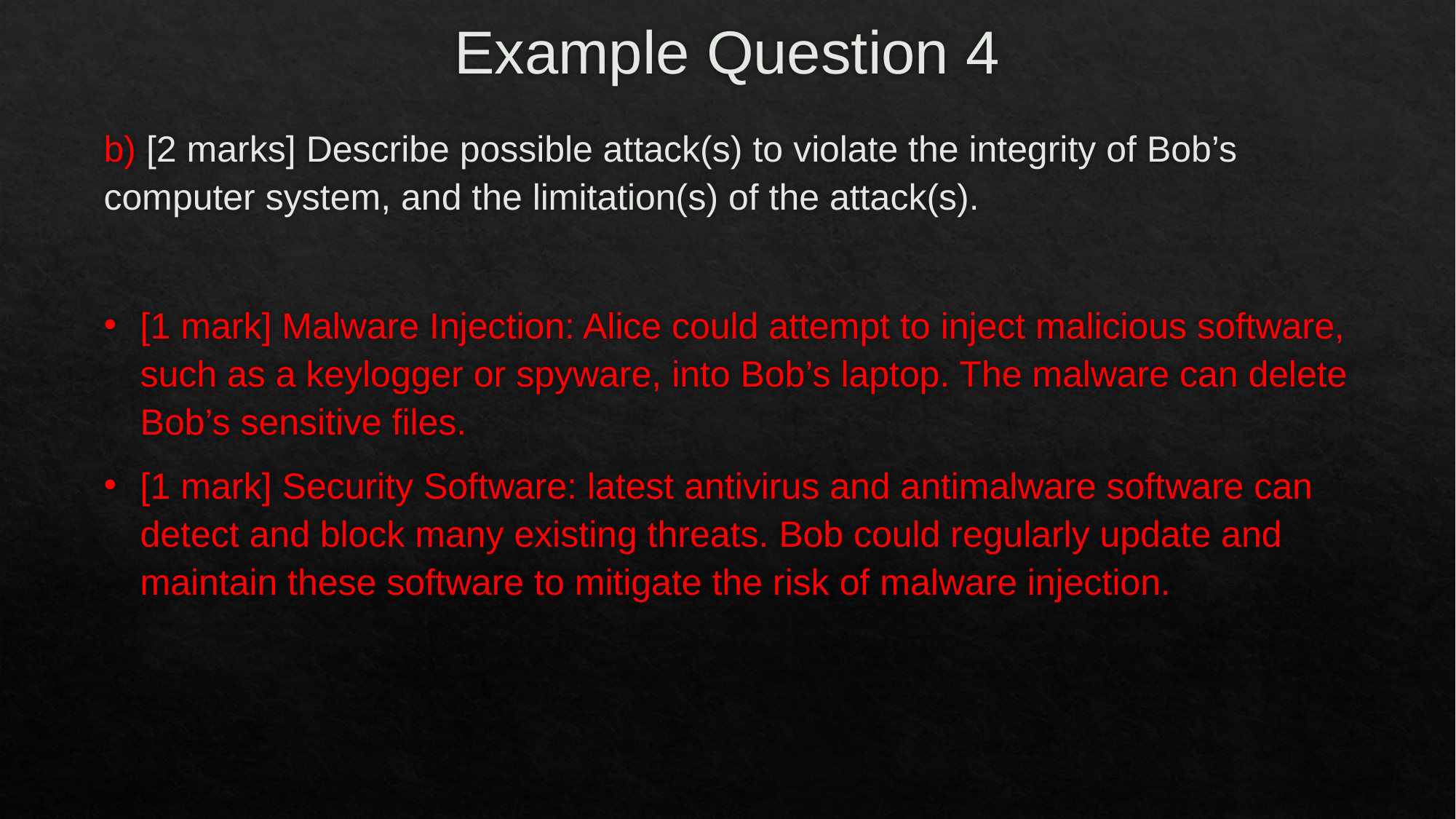

# Example Question 4
b) [2 marks] Describe possible attack(s) to violate the integrity of Bob’s computer system, and the limitation(s) of the attack(s).

[1 mark] Malware Injection: Alice could attempt to inject malicious software, such as a keylogger or spyware, into Bob’s laptop. The malware can delete Bob’s sensitive files.
[1 mark] Security Software: latest antivirus and antimalware software can detect and block many existing threats. Bob could regularly update and maintain these software to mitigate the risk of malware injection.